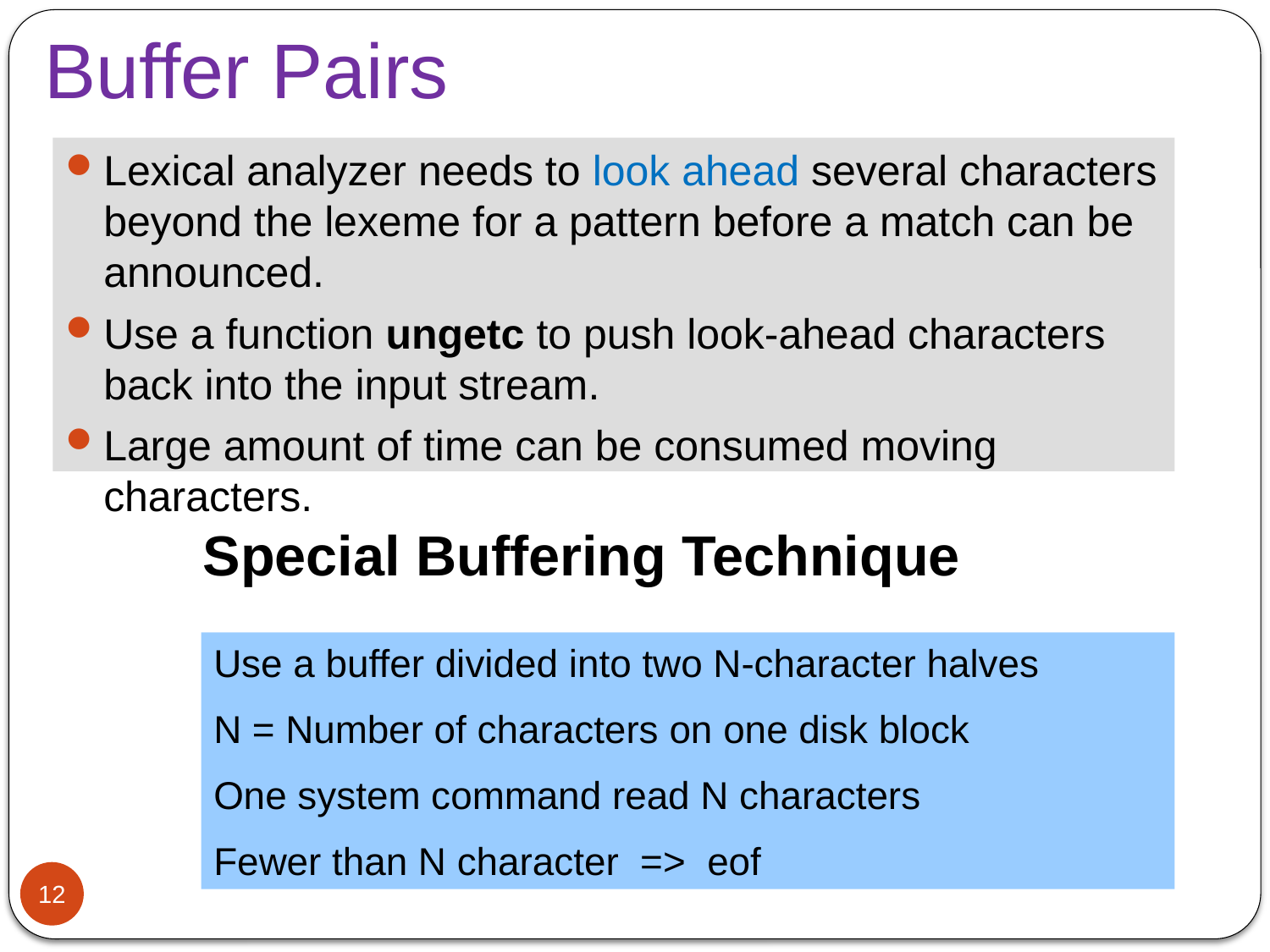

# Buffer Pairs
Lexical analyzer needs to look ahead several characters beyond the lexeme for a pattern before a match can be announced.
Use a function ungetc to push look-ahead characters back into the input stream.
Large amount of time can be consumed moving characters.
Special Buffering Technique
Use a buffer divided into two N-character halves
N = Number of characters on one disk block
One system command read N characters
Fewer than N character  =>  eof
12